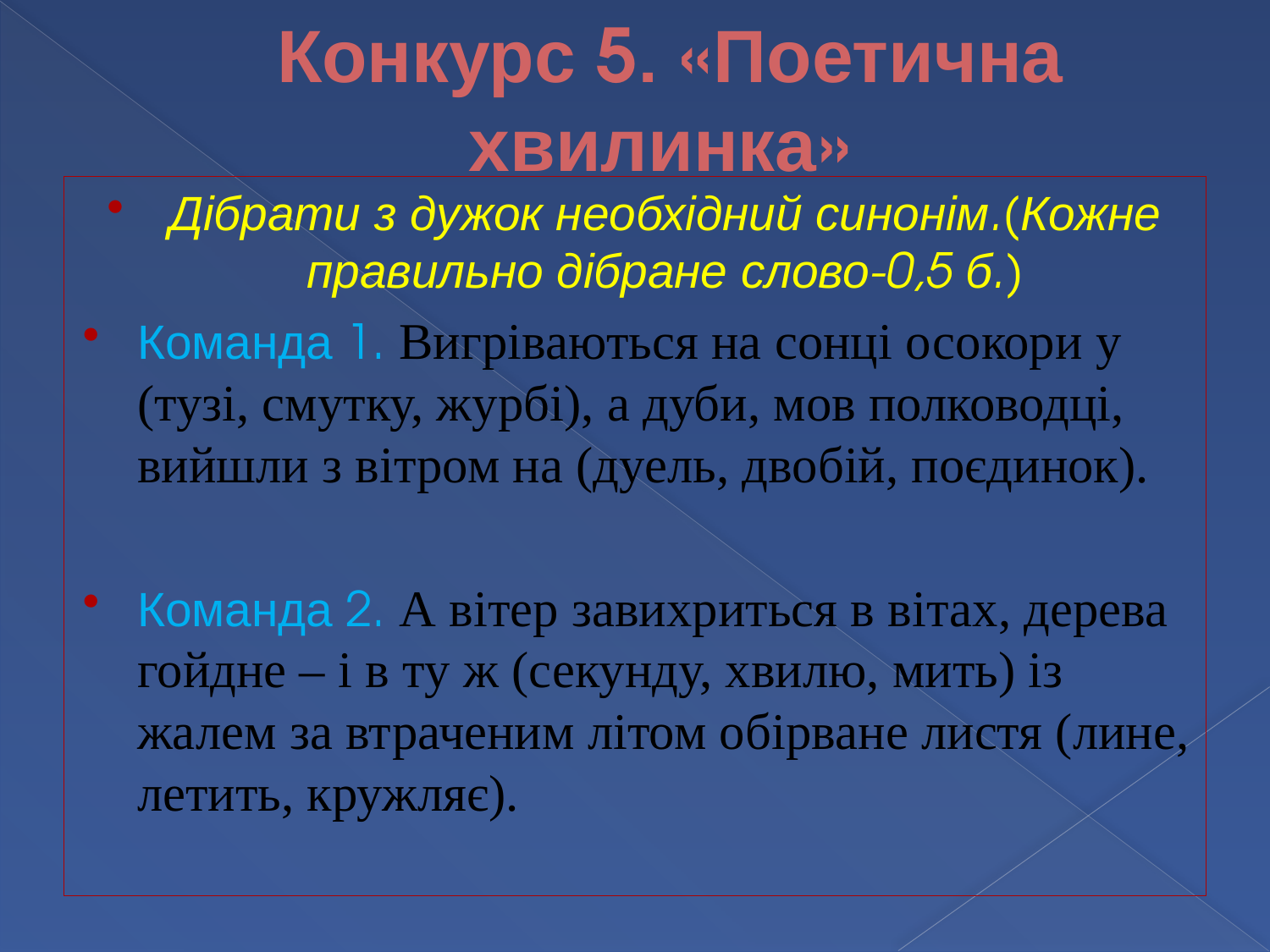

# Конкурс 5. «Поетична хвилинка»
Дібрати з дужок необхідний синонім.(Кожне правильно дібране слово-0,5 б.)
Команда 1. Вигріваються на сонці осокори у (тузі, смутку, журбі), а дуби, мов полководці, вийшли з вітром на (дуель, двобій, поєдинок).

Команда 2. А вітер завихриться в вітах, дерева гойдне – і в ту ж (секунду, хвилю, мить) із жалем за втраченим літом обірване листя (лине, летить, кружляє).